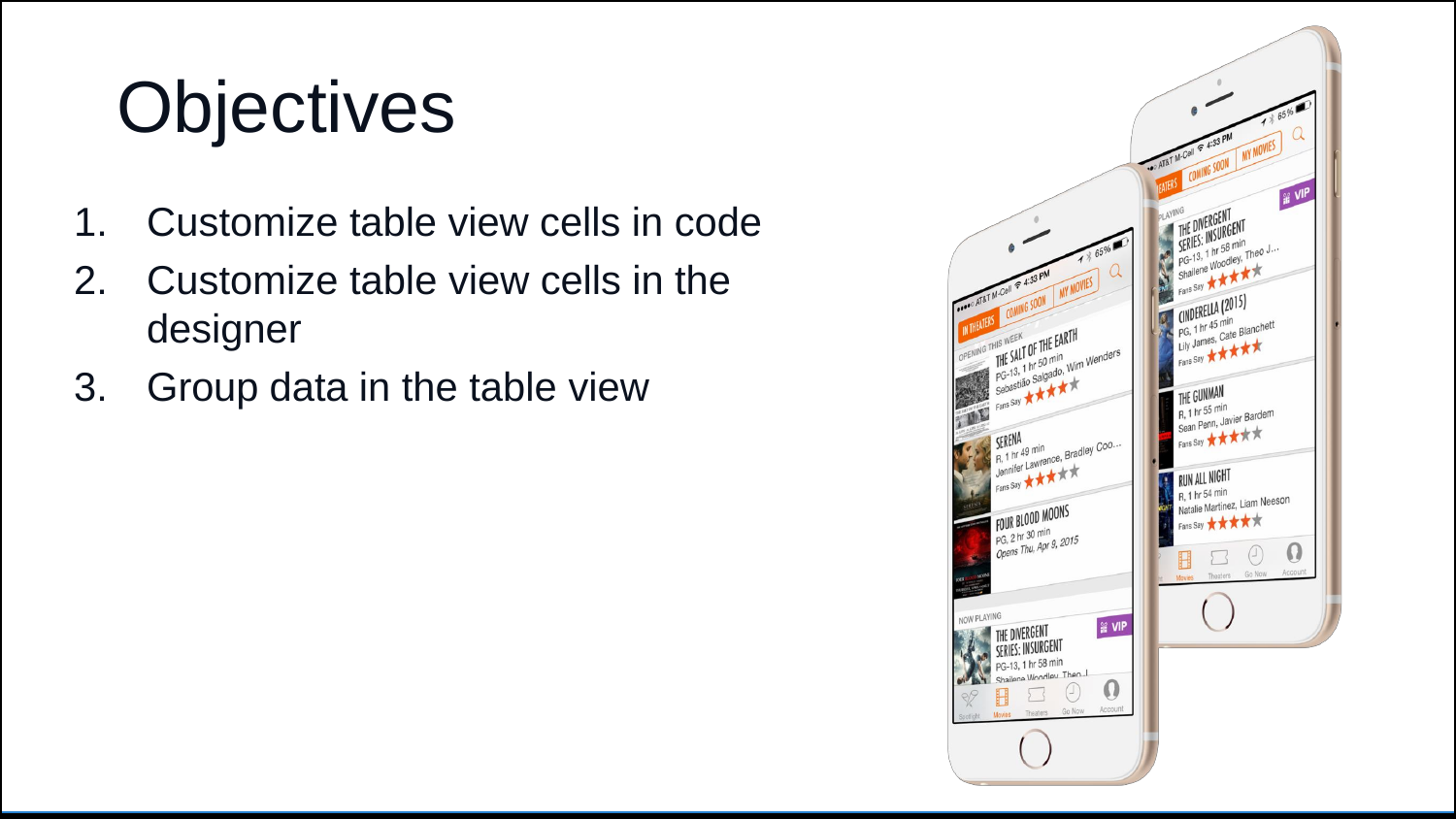

# Objectives
Customize table view cells in code
Customize table view cells in the
designer
Group data in the table view
Customizing Table Views